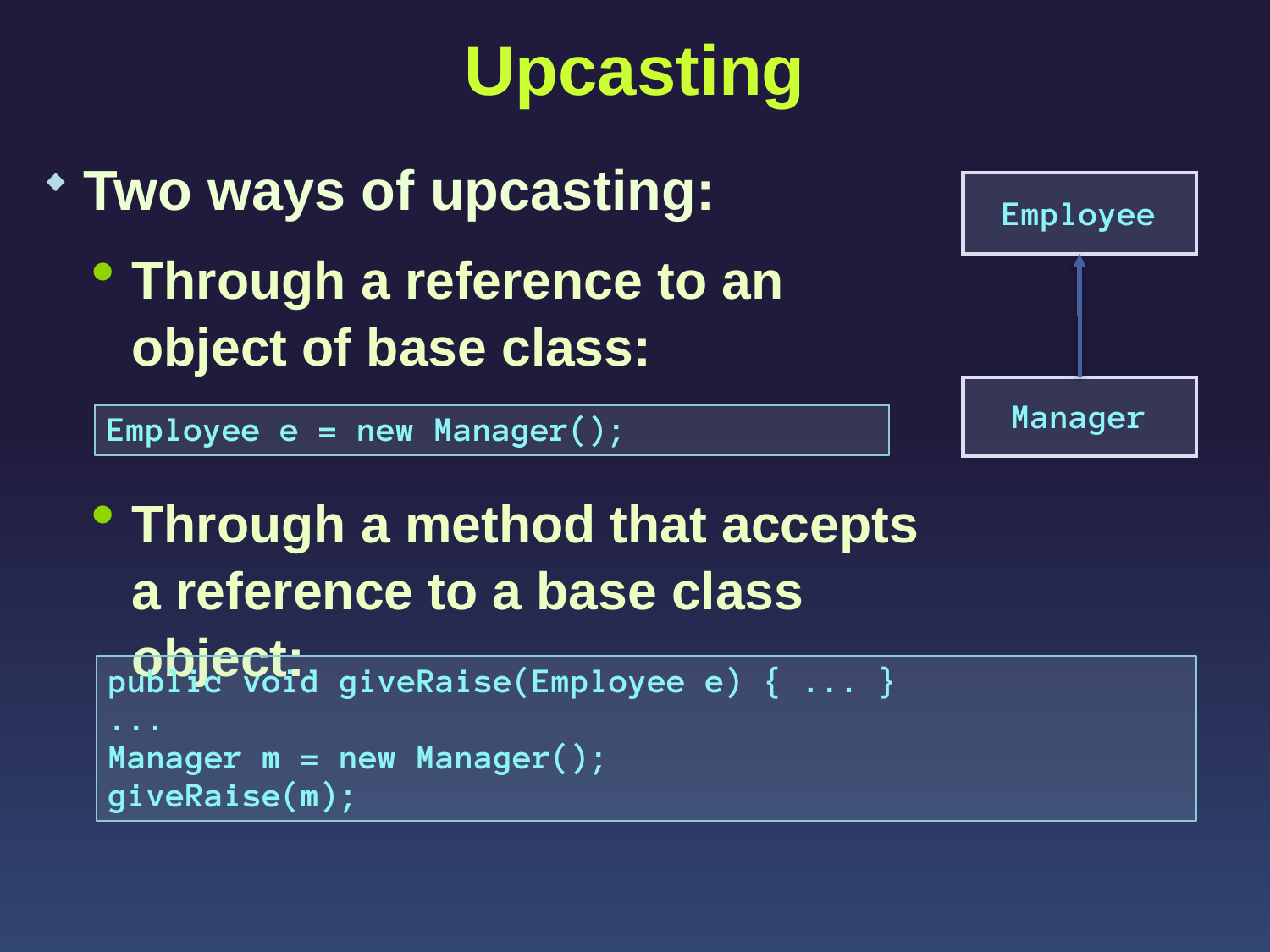

# Upcasting
Two ways of upcasting:
Through a reference to an object of base class:

Through a method that accepts a reference to a base class object:

Employee
Manager
Employee e = new Manager();
public void giveRaise(Employee e) { ... }
...
Manager m = new Manager();
giveRaise(m);